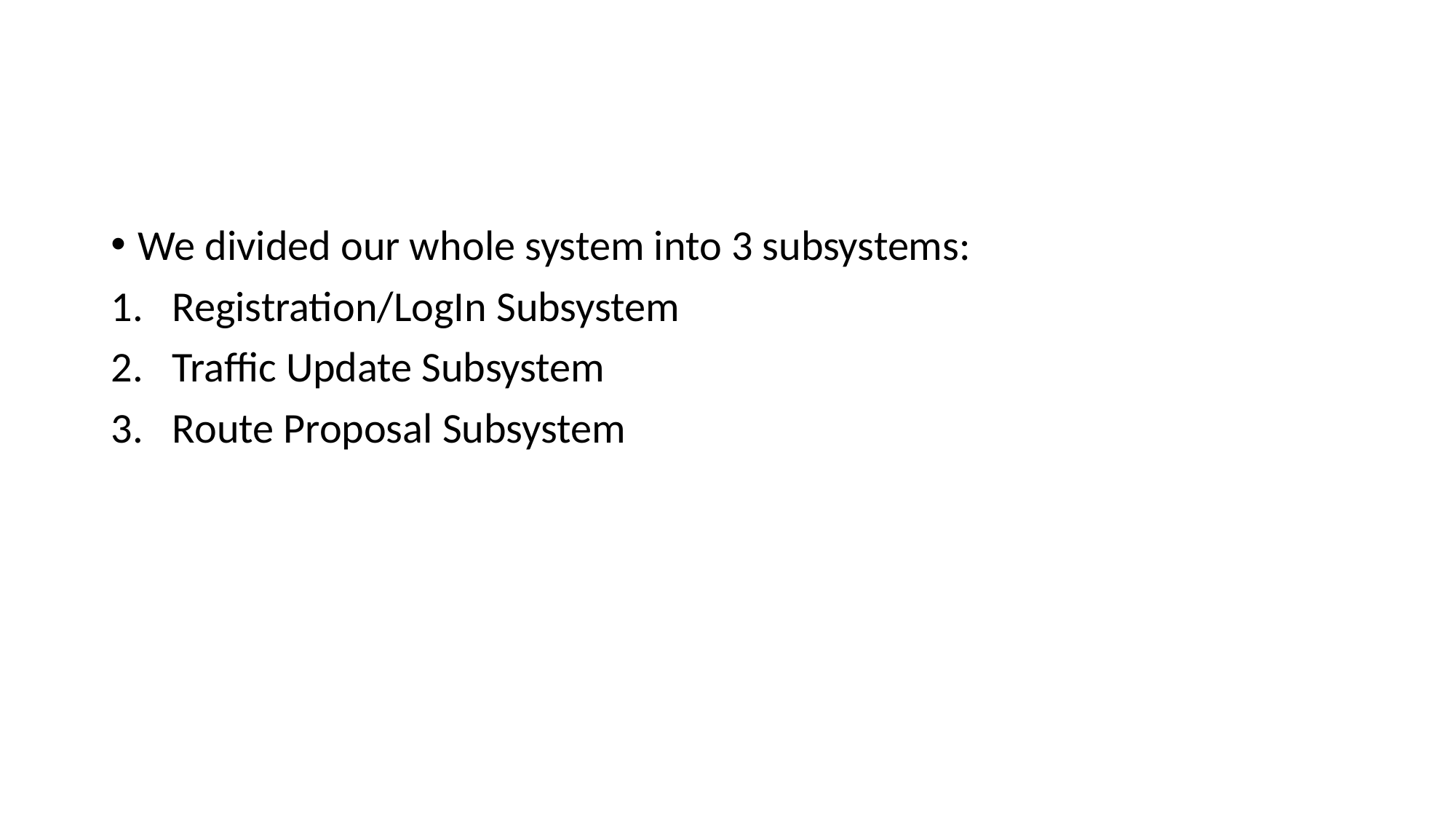

#
We divided our whole system into 3 subsystems:
Registration/LogIn Subsystem
Traffic Update Subsystem
Route Proposal Subsystem